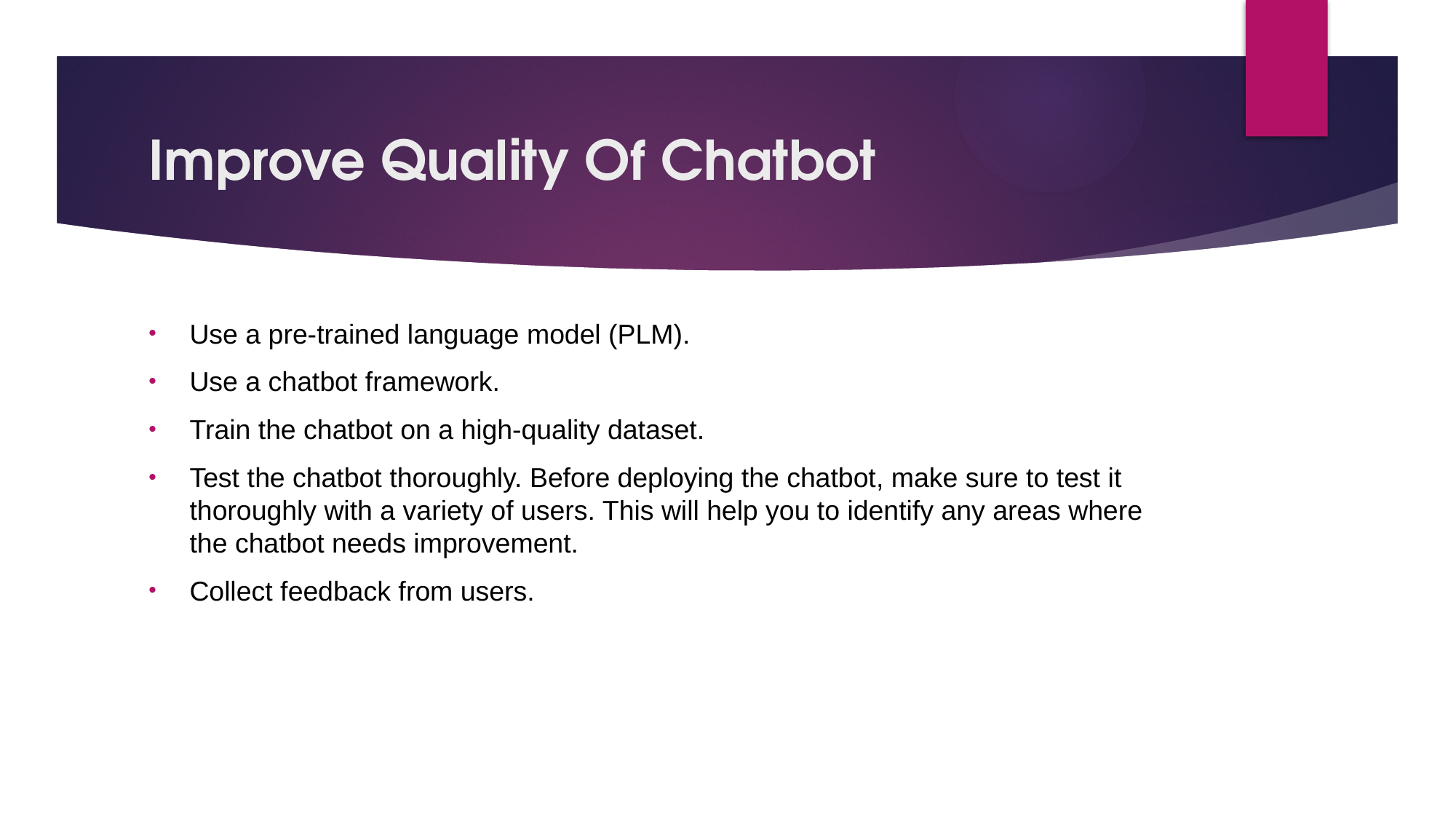

# Improve Quality Of Chatbot
Use a pre-trained language model (PLM).
Use a chatbot framework.
Train the chatbot on a high-quality dataset.
Test the chatbot thoroughly. Before deploying the chatbot, make sure to test it thoroughly with a variety of users. This will help you to identify any areas where the chatbot needs improvement.
Collect feedback from users.